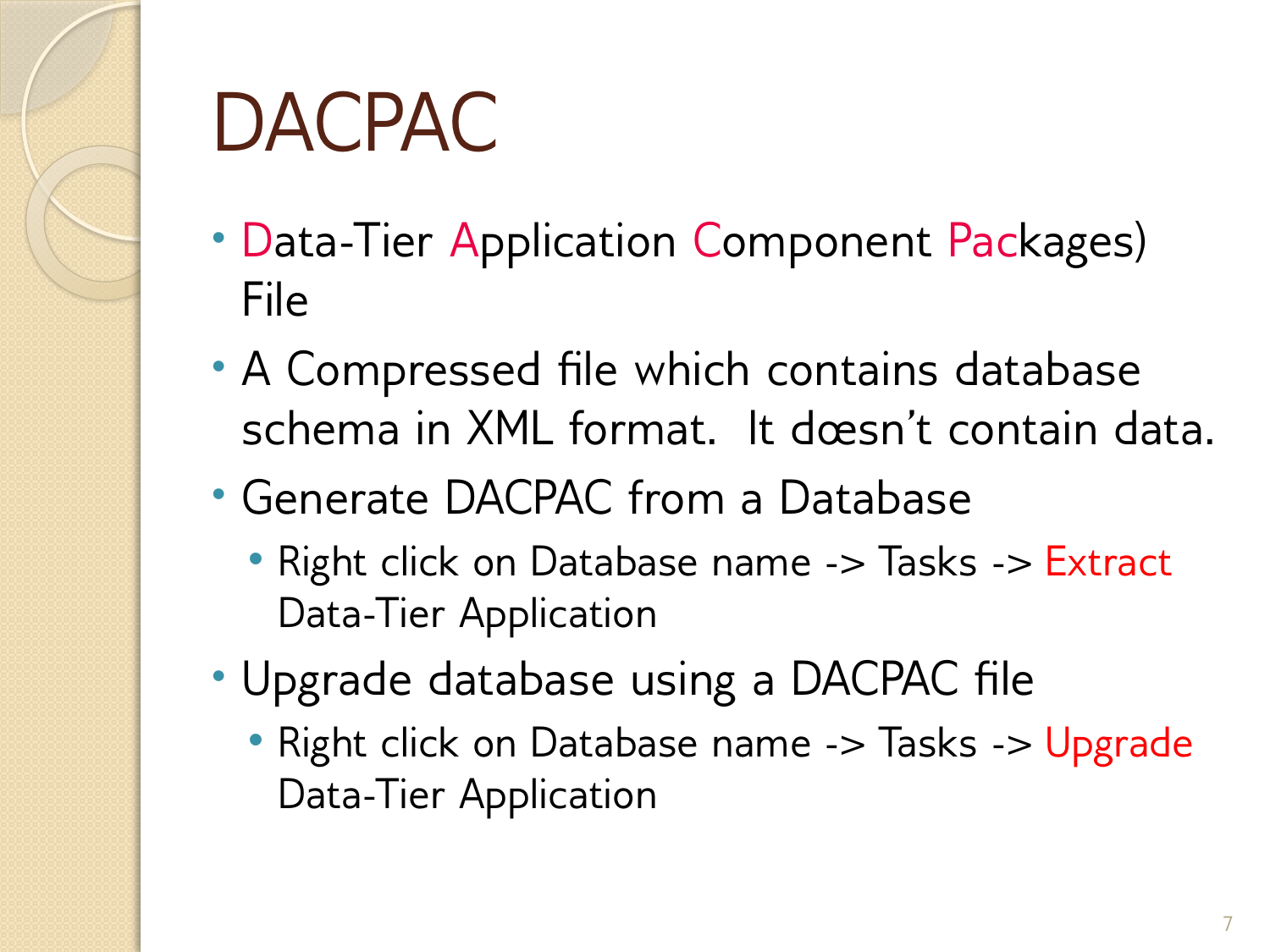

# DACPAC
Data-Tier Application Component Packages) File
A Compressed file which contains database schema in XML format.  It doesn’t contain data.
Generate DACPAC from a Database
Right click on Database name -> Tasks -> Extract Data-Tier Application
Upgrade database using a DACPAC file
Right click on Database name -> Tasks -> Upgrade Data-Tier Application

7